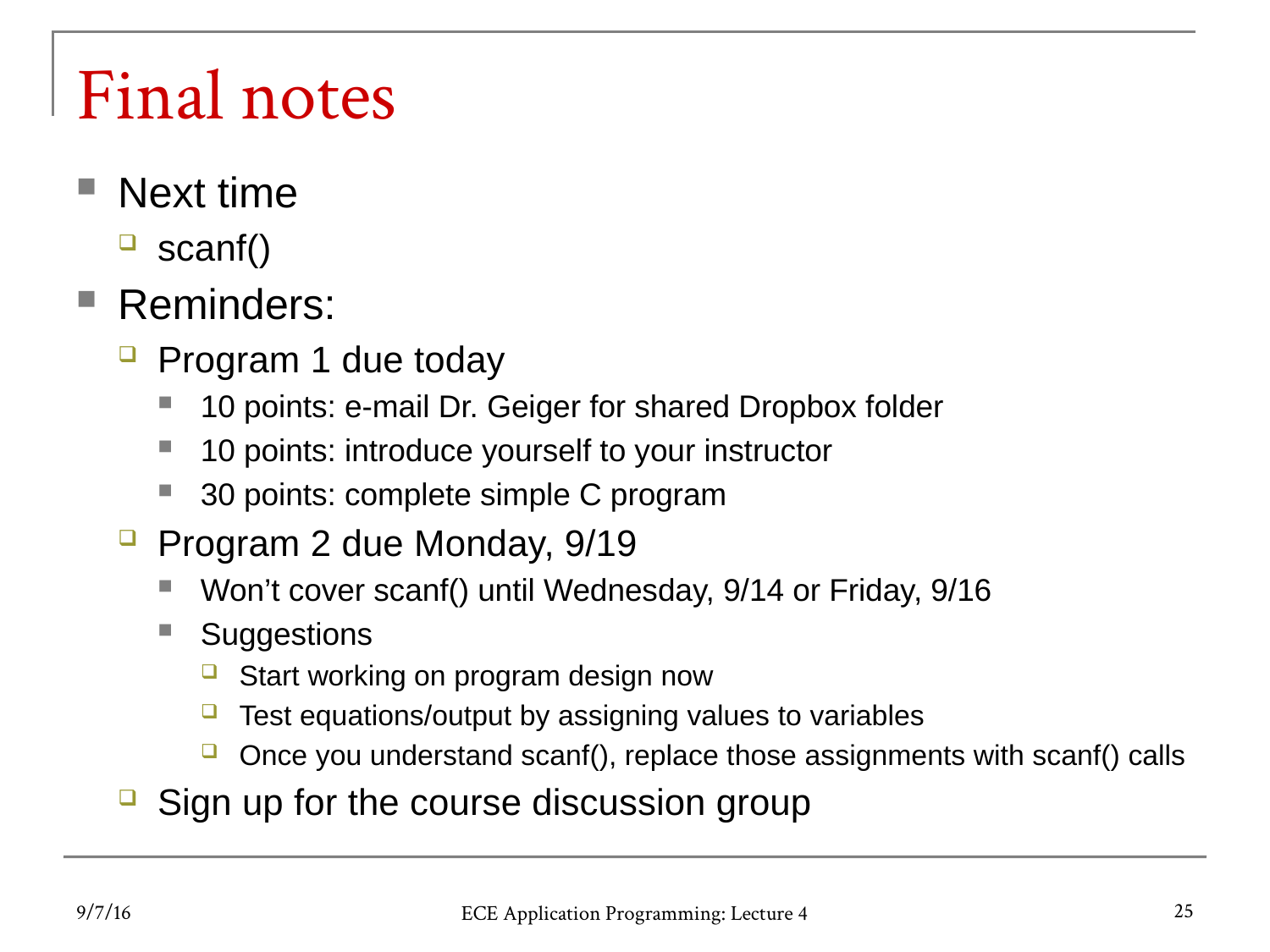

# Final notes
Next time
scanf()
Reminders:
Program 1 due today
10 points: e-mail Dr. Geiger for shared Dropbox folder
10 points: introduce yourself to your instructor
30 points: complete simple C program
Program 2 due Monday, 9/19
Won’t cover scanf() until Wednesday, 9/14 or Friday, 9/16
Suggestions
Start working on program design now
Test equations/output by assigning values to variables
Once you understand scanf(), replace those assignments with scanf() calls
Sign up for the course discussion group
9/7/16
25
ECE Application Programming: Lecture 4